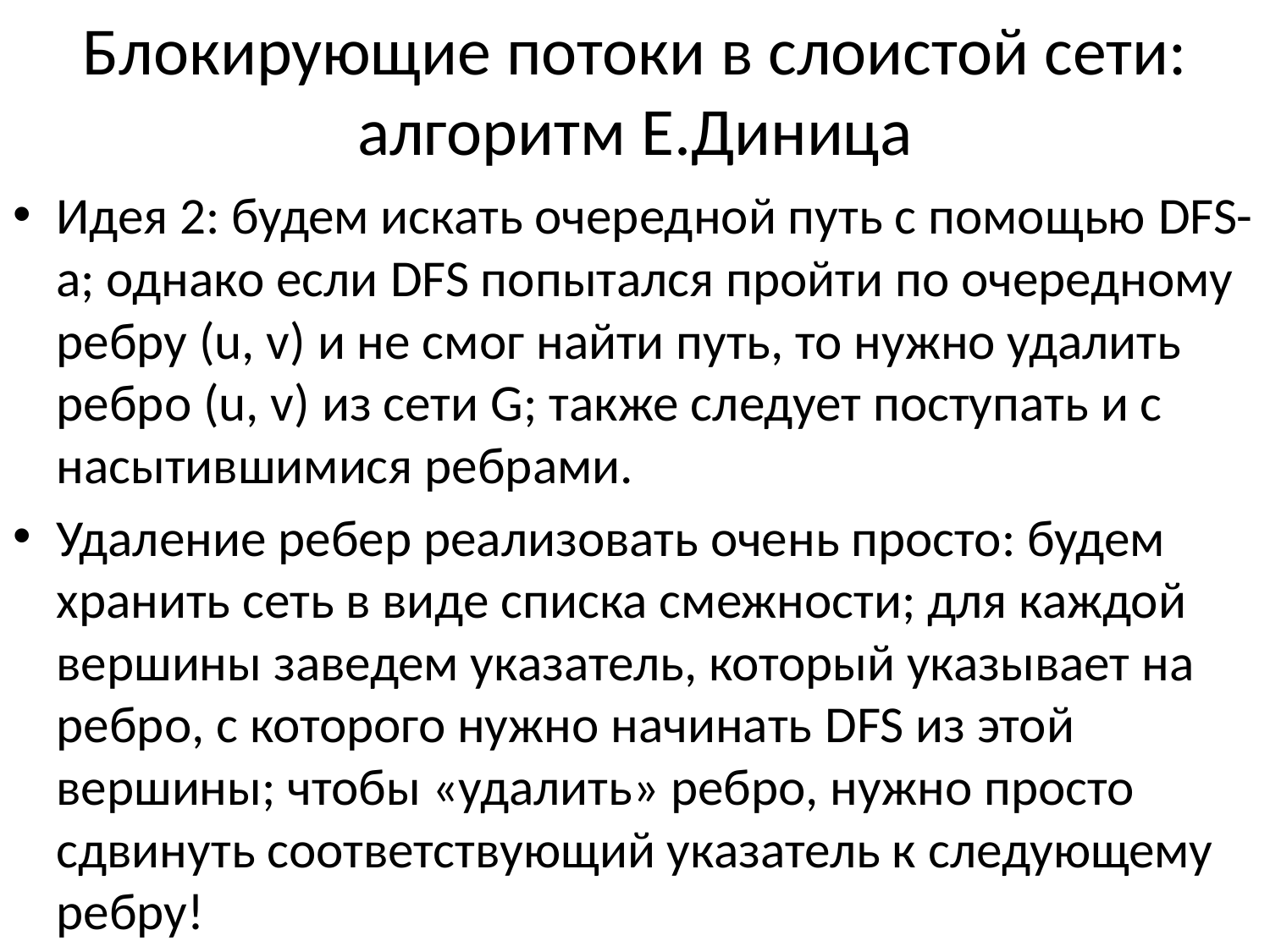

# Блокирующие потоки в слоистой сети: алгоритм Е.Диница
Идея 2: будем искать очередной путь с помощью DFS-а; однако если DFS попытался пройти по очередному ребру (u, v) и не смог найти путь, то нужно удалить ребро (u, v) из сети G; также следует поступать и с насытившимися ребрами.
Удаление ребер реализовать очень просто: будем хранить сеть в виде списка смежности; для каждой вершины заведем указатель, который указывает на ребро, с которого нужно начинать DFS из этой вершины; чтобы «удалить» ребро, нужно просто сдвинуть соответствующий указатель к следующему ребру!